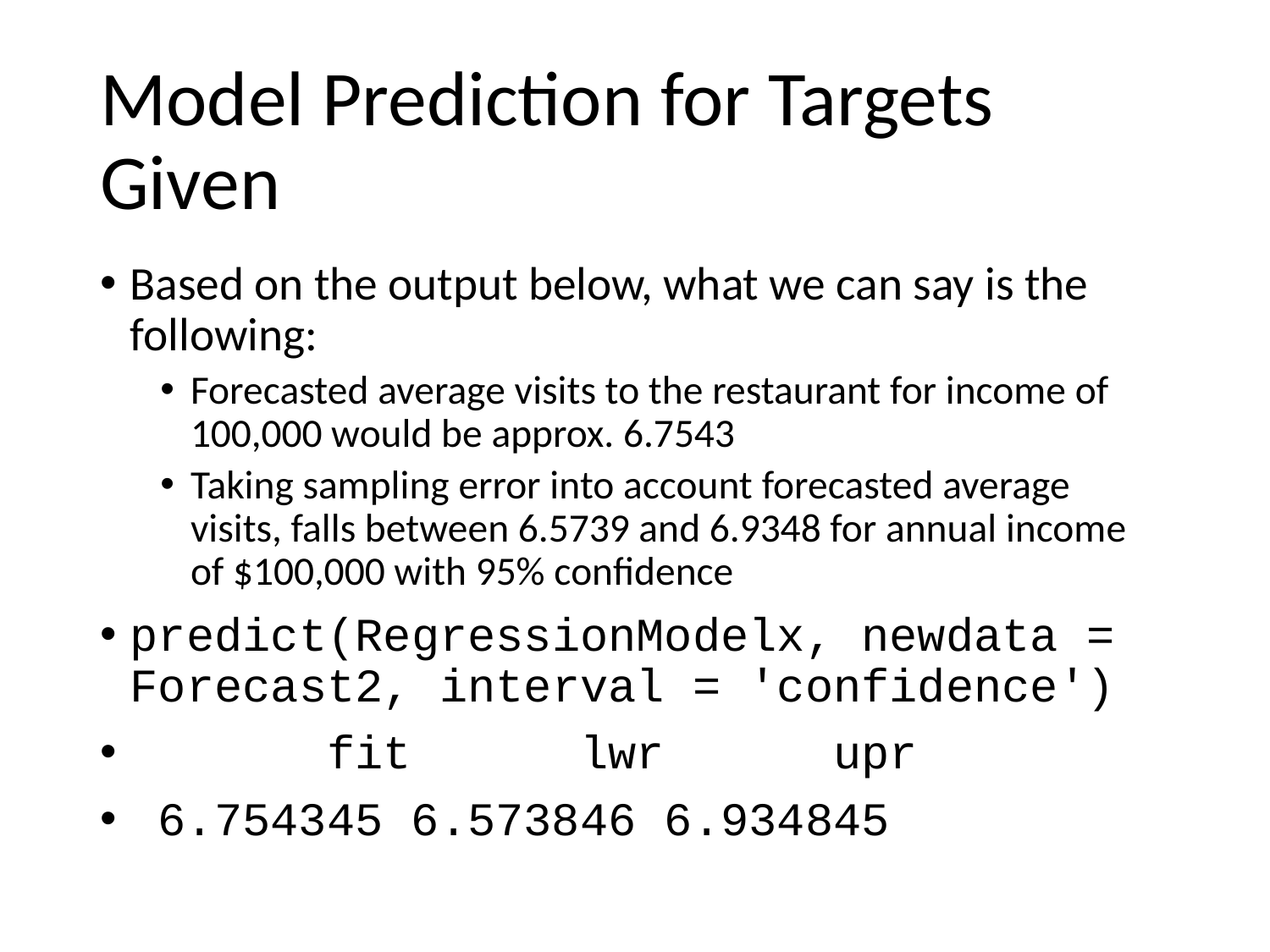

# Model Prediction for Targets Given
Based on the output below, what we can say is the following:
Forecasted average visits to the restaurant for income of 100,000 would be approx. 6.7543
Taking sampling error into account forecasted average visits, falls between 6.5739 and 6.9348 for annual income of $100,000 with 95% confidence
predict(RegressionModelx, newdata = Forecast2, interval = 'confidence')
       fit      lwr      upr
 6.754345 6.573846 6.934845